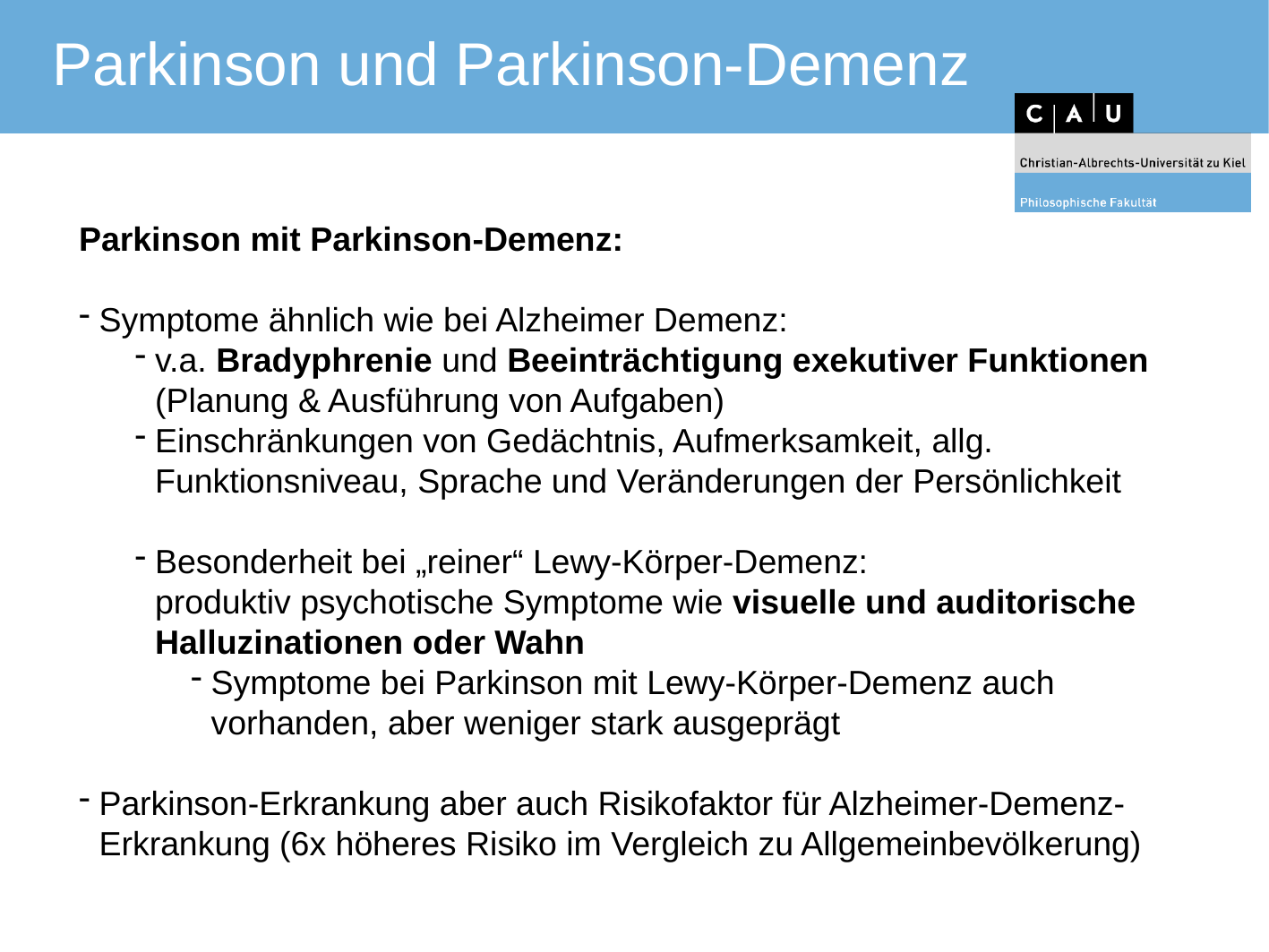

# Parkinson und Parkinson-Demenz
Parkinson mit Parkinson-Demenz:

Symptome ähnlich wie bei Alzheimer Demenz:
v.a. Bradyphrenie und Beeinträchtigung exekutiver Funktionen (Planung & Ausführung von Aufgaben)
Einschränkungen von Gedächtnis, Aufmerksamkeit, allg. Funktionsniveau, Sprache und Veränderungen der Persönlichkeit

Besonderheit bei „reiner“ Lewy-Körper-Demenz:                   produktiv psychotische Symptome wie visuelle und auditorische Halluzinationen oder Wahn
Symptome bei Parkinson mit Lewy-Körper-Demenz auch vorhanden, aber weniger stark ausgeprägt

Parkinson-Erkrankung aber auch Risikofaktor für Alzheimer-Demenz-Erkrankung (6x höheres Risiko im Vergleich zu Allgemeinbevölkerung)